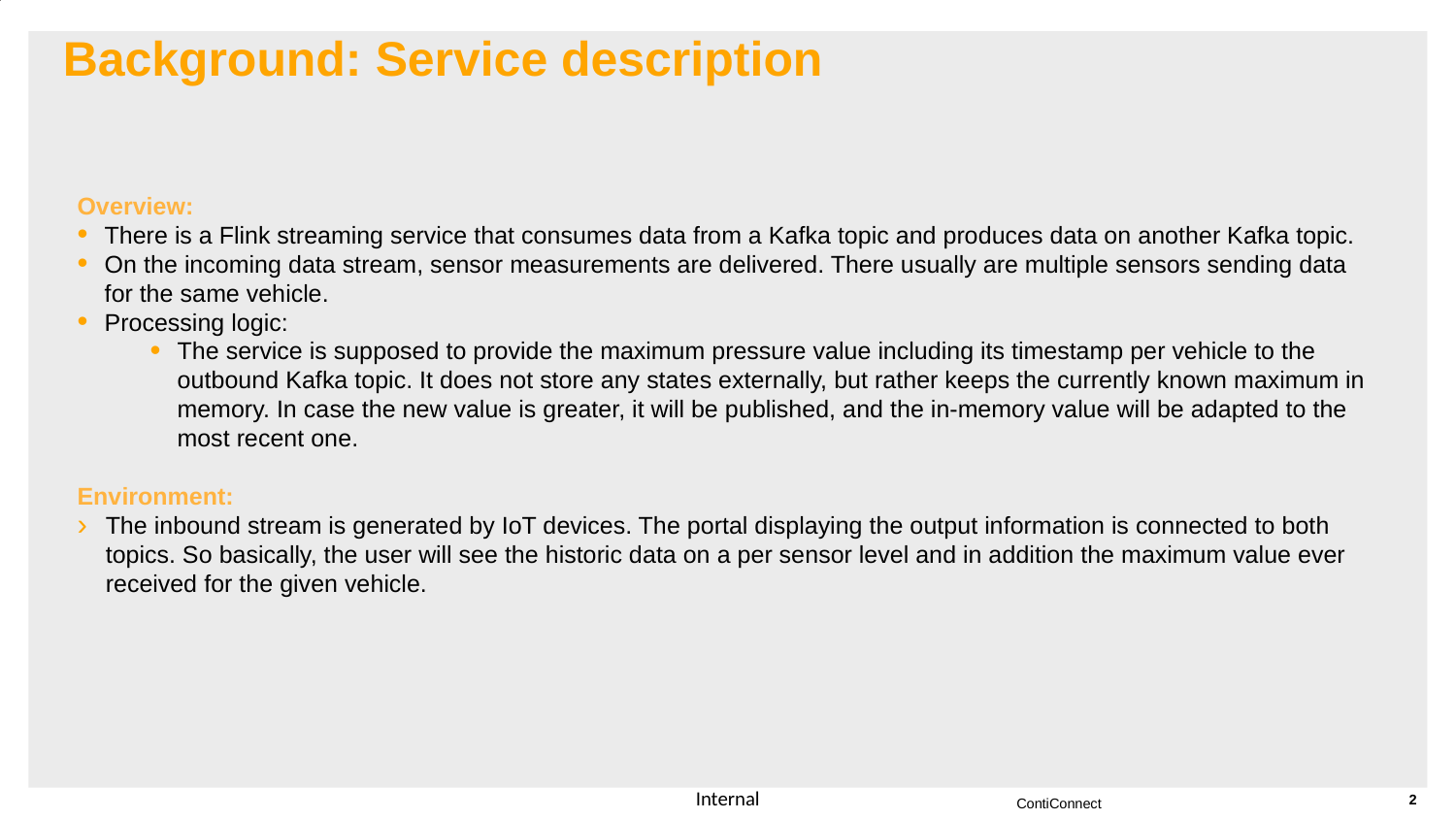

# Background: Service description
Overview:
There is a Flink streaming service that consumes data from a Kafka topic and produces data on another Kafka topic.
On the incoming data stream, sensor measurements are delivered. There usually are multiple sensors sending data for the same vehicle.
Processing logic:
The service is supposed to provide the maximum pressure value including its timestamp per vehicle to the outbound Kafka topic. It does not store any states externally, but rather keeps the currently known maximum in memory. In case the new value is greater, it will be published, and the in-memory value will be adapted to the most recent one.

Environment:
The inbound stream is generated by IoT devices. The portal displaying the output information is connected to both topics. So basically, the user will see the historic data on a per sensor level and in addition the maximum value ever received for the given vehicle.

2
ContiConnect